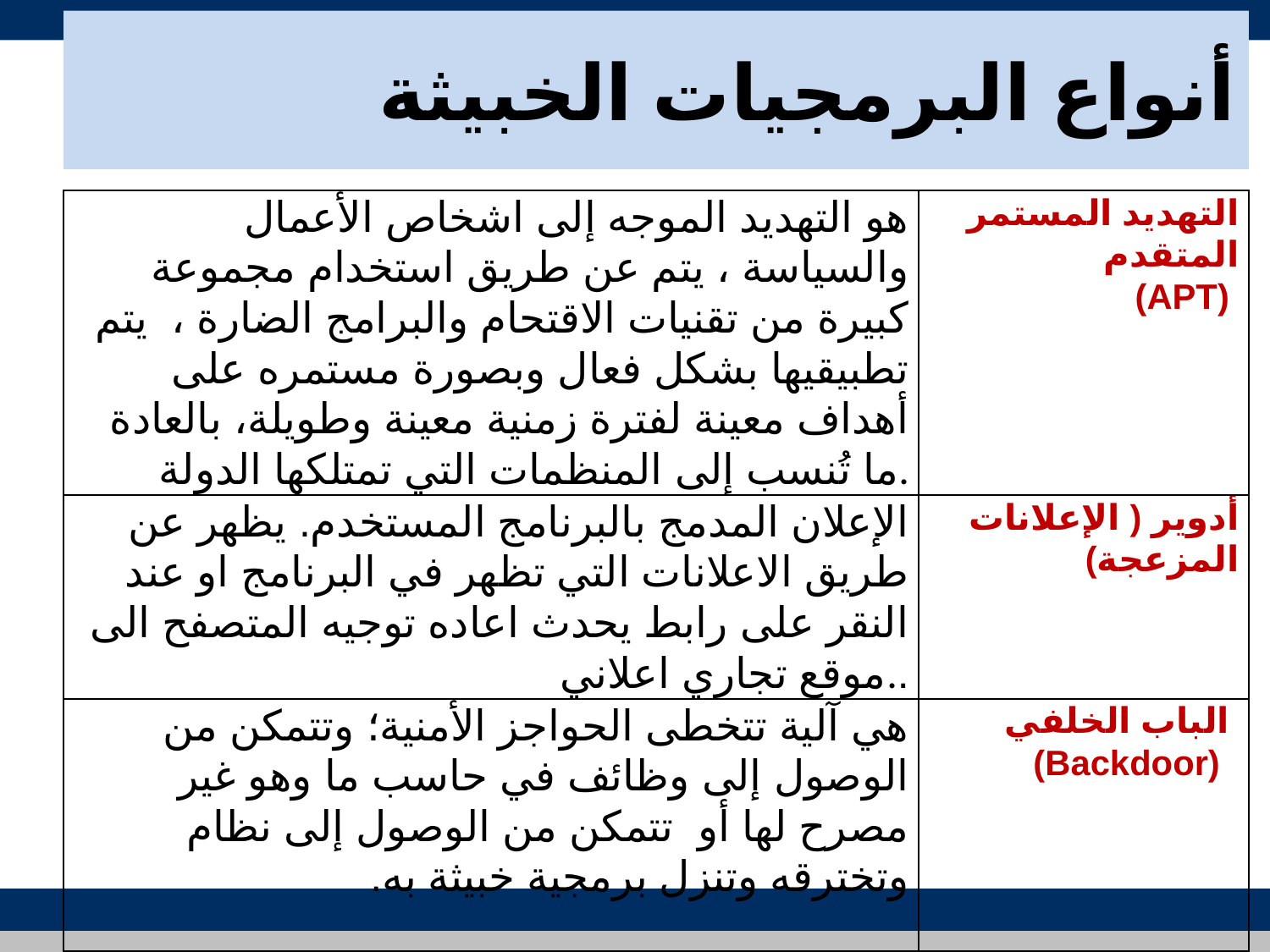

# أنواع البرمجيات الخبيثة
| هو التهديد الموجه إلى اشخاص الأعمال والسياسة ، يتم عن طريق استخدام مجموعة كبيرة من تقنيات الاقتحام والبرامج الضارة ، يتم تطبيقيها بشكل فعال وبصورة مستمره على أهداف معينة لفترة زمنية معينة وطويلة، بالعادة ما تُنسب إلى المنظمات التي تمتلكها الدولة. | التهديد المستمر المتقدم (APT) |
| --- | --- |
| الإعلان المدمج بالبرنامج المستخدم. يظهر عن طريق الاعلانات التي تظهر في البرنامج او عند النقر على رابط يحدث اعاده توجيه المتصفح الى موقع تجاري اعلاني.. | أدوير ( الإعلانات المزعجة) |
| هي آلية تتخطى الحواجز الأمنية؛ وتتمكن من الوصول إلى وظائف في حاسب ما وهو غير مصرح لها أو تتمكن من الوصول إلى نظام وتخترقه وتنزل برمجية خبيثة به. | الباب الخلفي (Backdoor) |